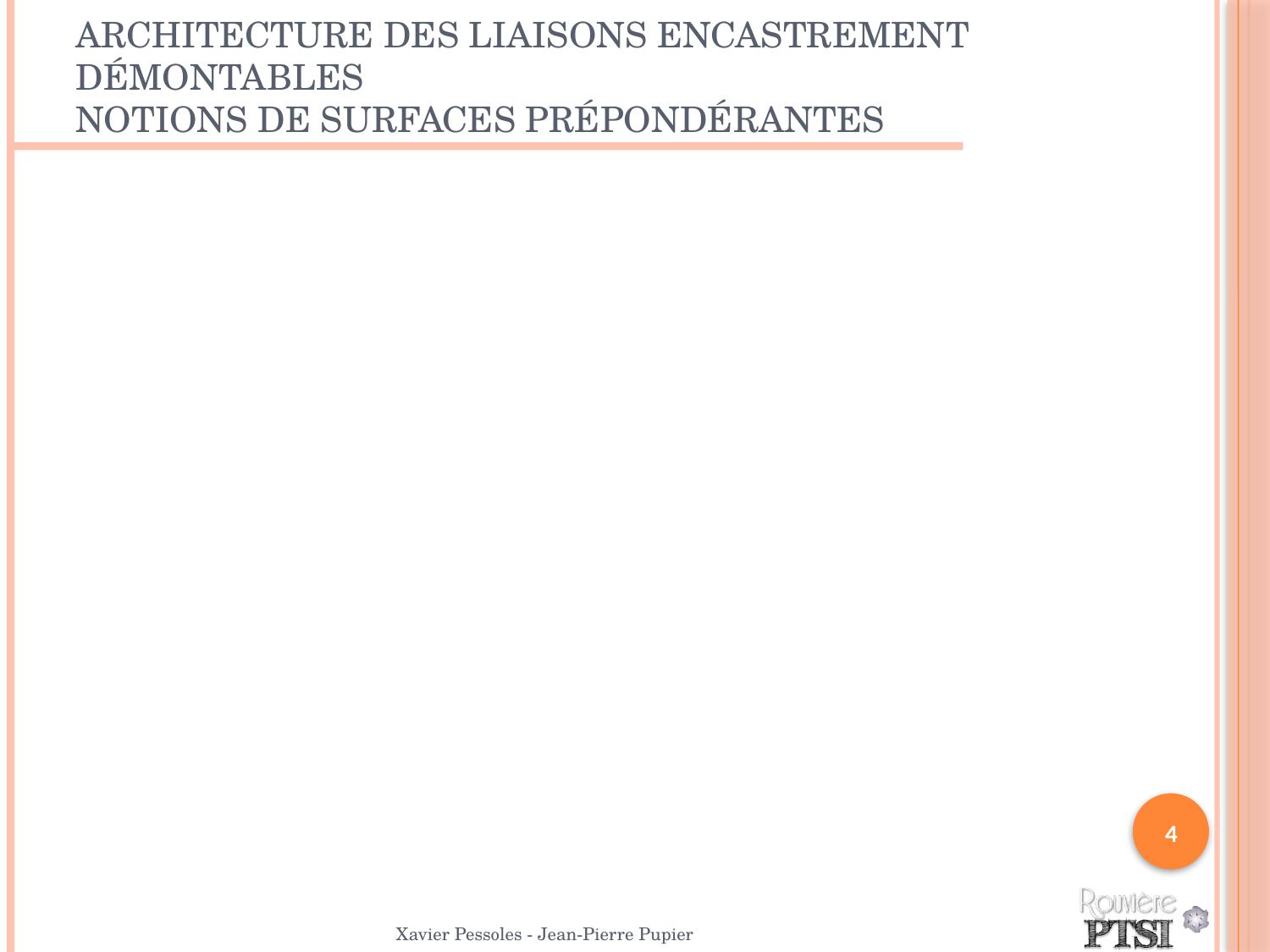

# Architecture des liaisons encastrement démontables Notions de surfaces prépondérantes

4
Xavier Pessoles - Jean-Pierre Pupier